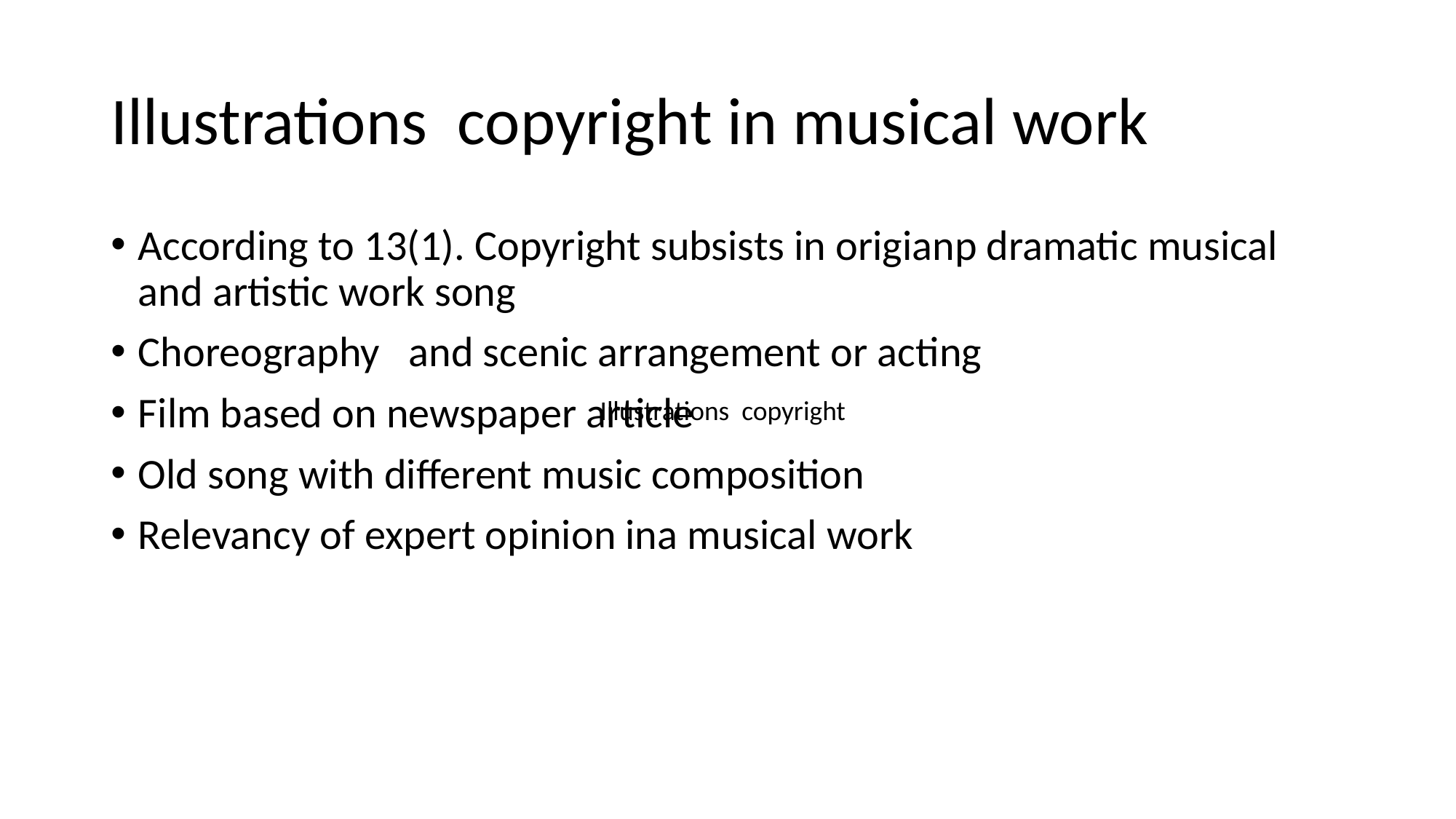

# Illustrations  copyright in musical work
According to 13(1). Copyright subsists in origianp dramatic musical and artistic work song
Choreography   and scenic arrangement or acting
Film based on newspaper article
Old song with different music composition
Relevancy of expert opinion ina musical work

Illustrations  copyright